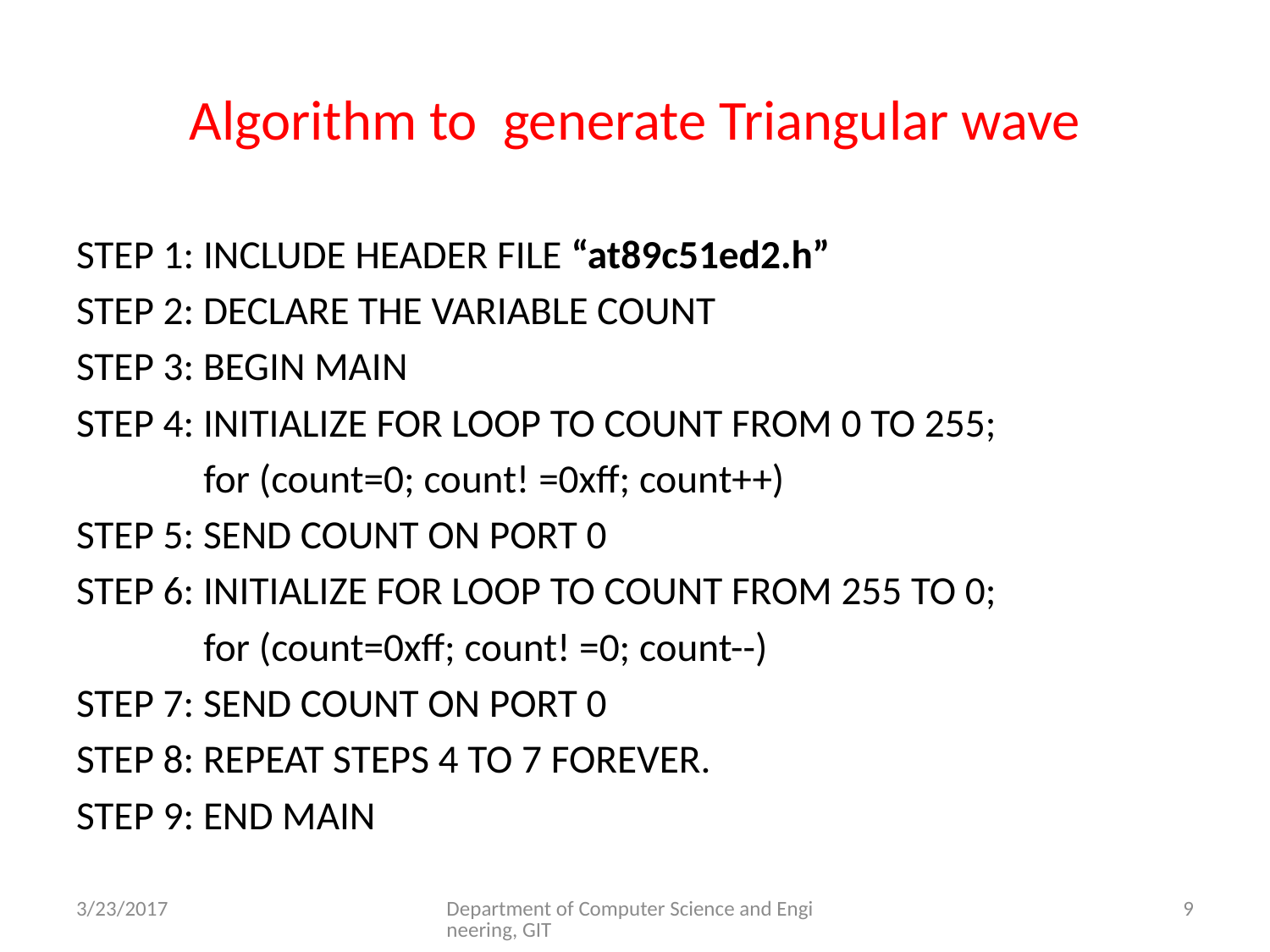

# Algorithm to  generate Triangular wave
STEP 1: INCLUDE HEADER FILE “at89c51ed2.h”
STEP 2: DECLARE THE VARIABLE COUNT
STEP 3: BEGIN MAIN
STEP 4: INITIALIZE FOR LOOP TO COUNT FROM 0 TO 255;
              for (count=0; count! =0xff; count++)
STEP 5: SEND COUNT ON PORT 0
STEP 6: INITIALIZE FOR LOOP TO COUNT FROM 255 TO 0;
              for (count=0xff; count! =0; count--)
STEP 7: SEND COUNT ON PORT 0
STEP 8: REPEAT STEPS 4 TO 7 FOREVER.
STEP 9: END MAIN

3/23/2017
Department of Computer Science and Engineering, GIT
9